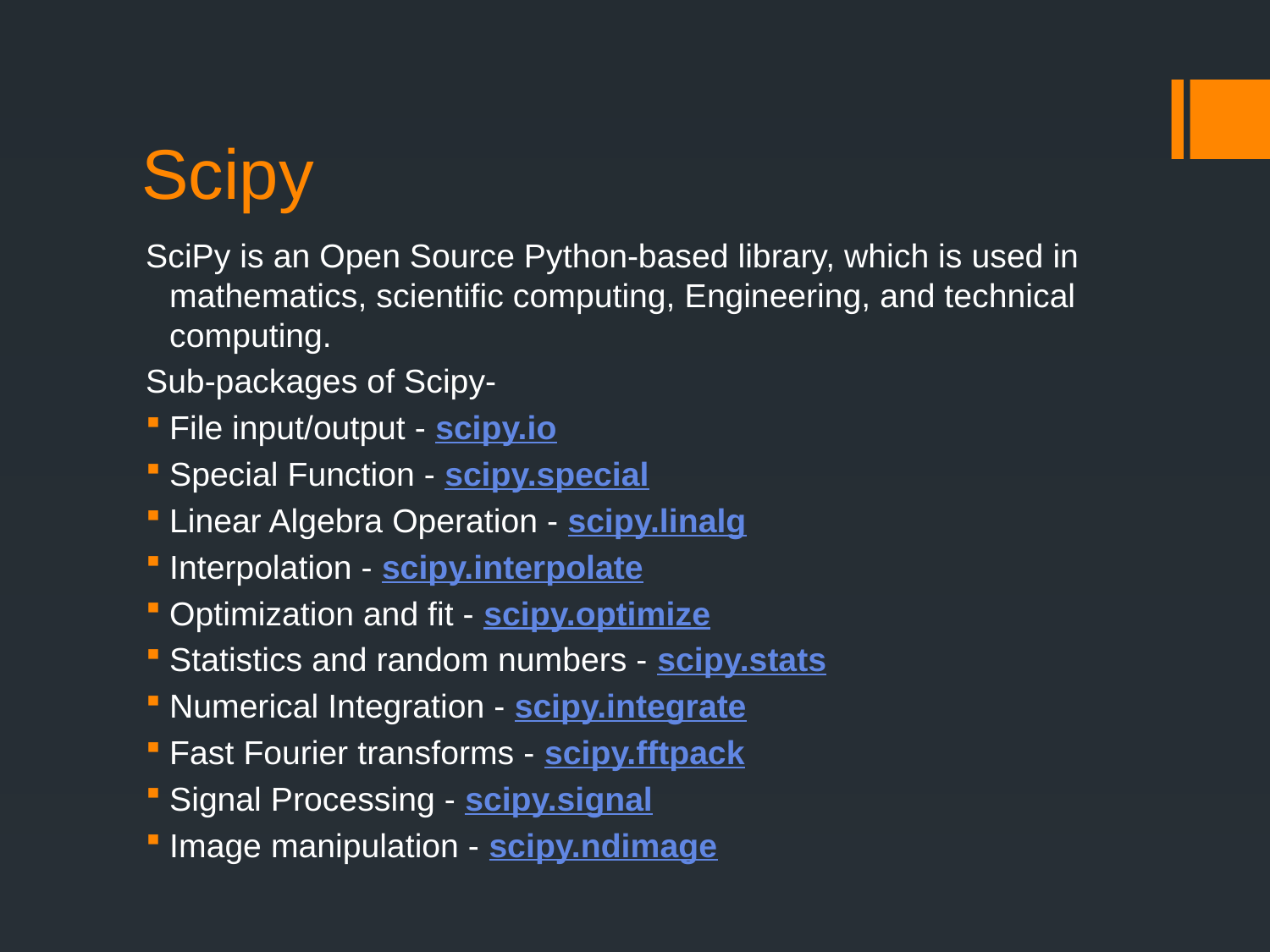

# Scipy
SciPy is an Open Source Python-based library, which is used in mathematics, scientific computing, Engineering, and technical computing.
Sub-packages of Scipy-
File input/output - scipy.io
Special Function - scipy.special
Linear Algebra Operation - scipy.linalg
Interpolation - scipy.interpolate
Optimization and fit - scipy.optimize
Statistics and random numbers - scipy.stats
Numerical Integration - scipy.integrate
Fast Fourier transforms - scipy.fftpack
Signal Processing - scipy.signal
Image manipulation - scipy.ndimage